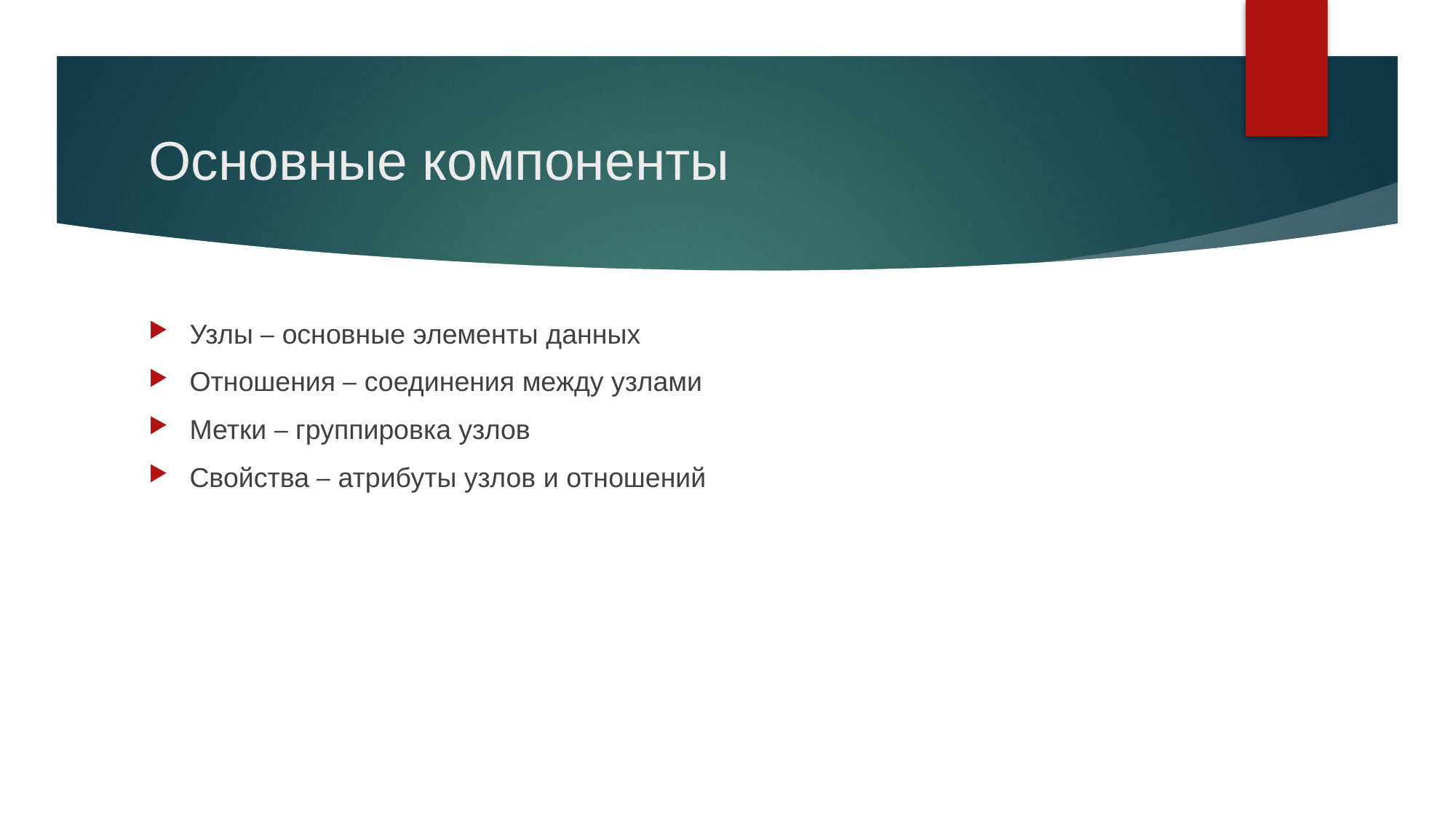

# Основные компоненты
Узлы – основные элементы данных
Отношения – соединения между узлами
Метки – группировка узлов
Свойства – атрибуты узлов и отношений